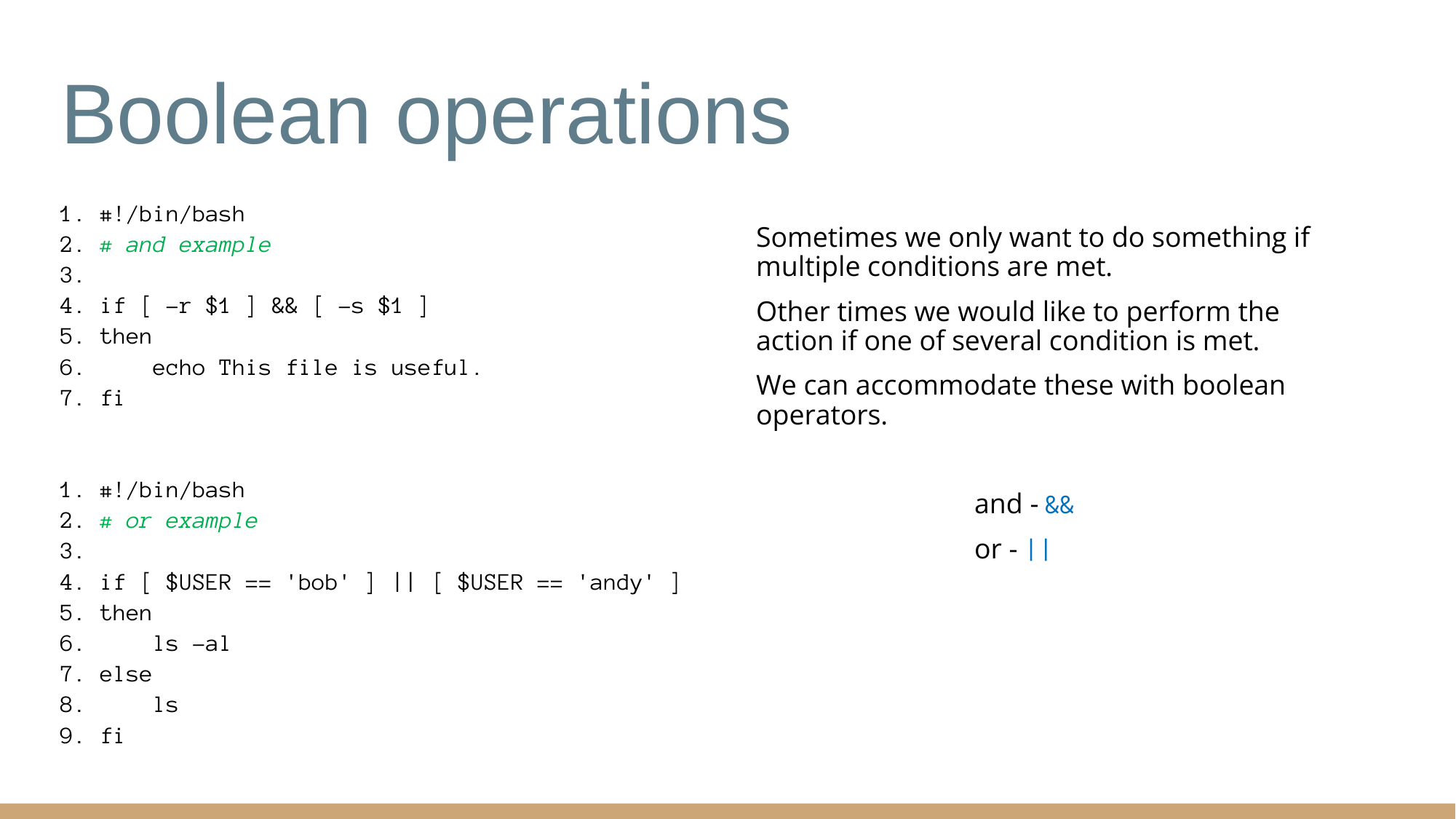

# Boolean operations
1. #!/bin/bash
2. # and example
3.
4. if [ -r $1 ] && [ -s $1 ]
5. then
6.     echo This file is useful.
7. fi

1. #!/bin/bash
2. # or example
3.
4. if [ $USER == 'bob' ] || [ $USER == 'andy' ]
5. then
6.     ls -al
7. else
8.     ls
9. fi
Sometimes we only want to do something if multiple conditions are met.
Other times we would like to perform the action if one of several condition is met.
We can accommodate these with boolean operators.

		and - &&
		or - ||